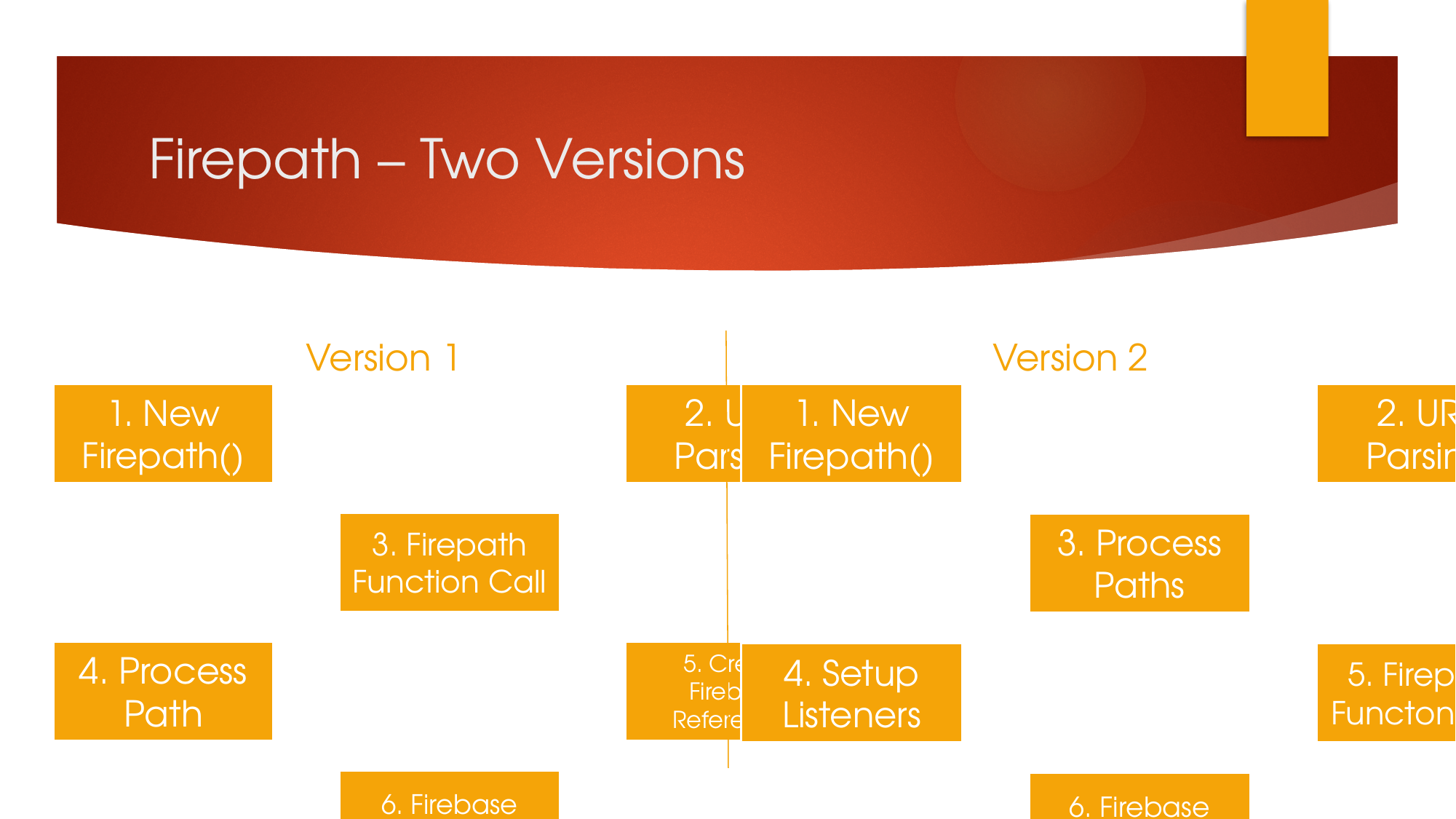

# Firepath – Two Versions
Version 2
Version 1
1. New Firepath()
3. Firepath Function Call
4. Process Path
1. New Firepath()
3. Process Paths